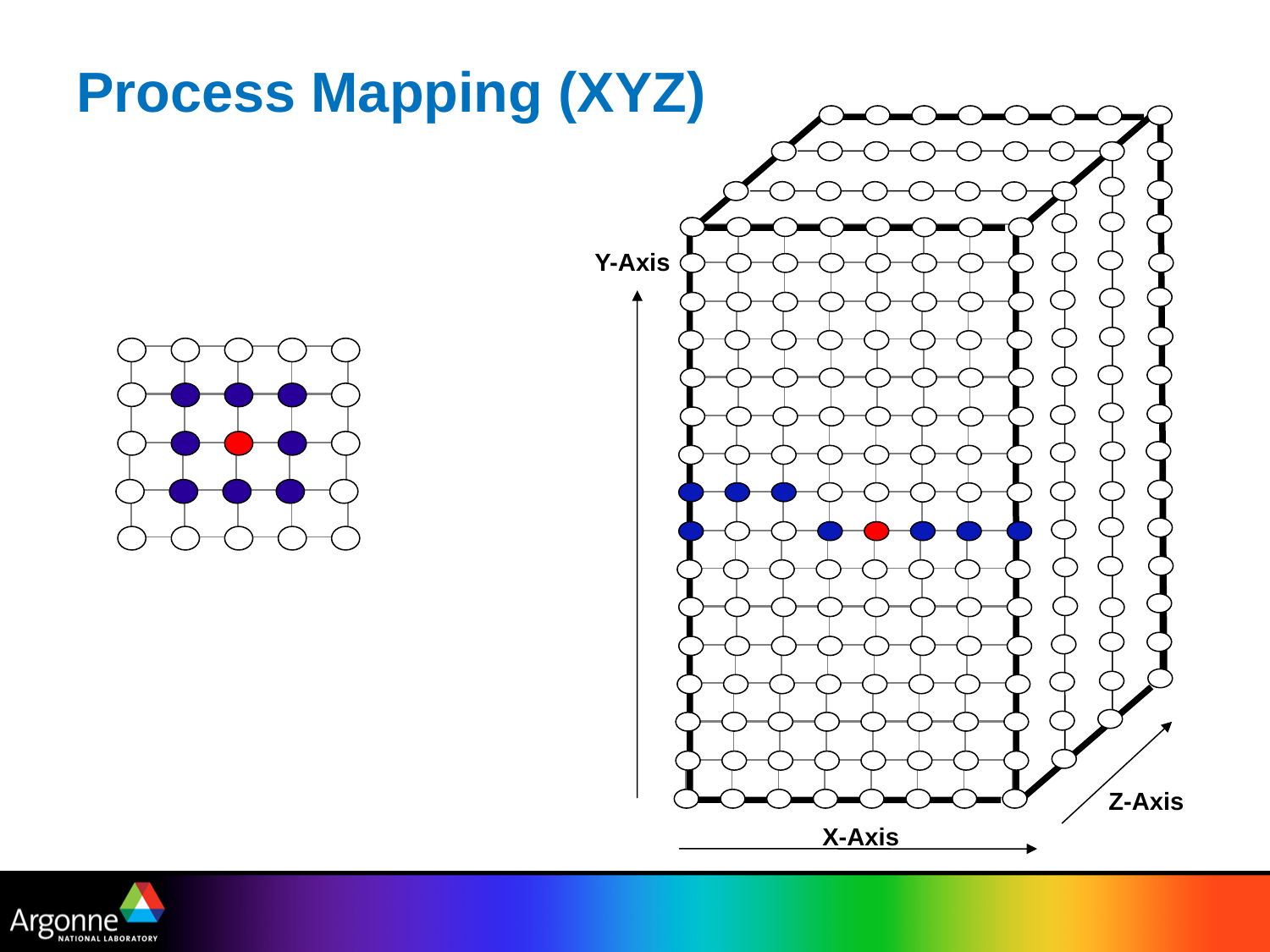

# Process Mapping (XYZ)

Y-Axis

Z-Axis

X-Axis